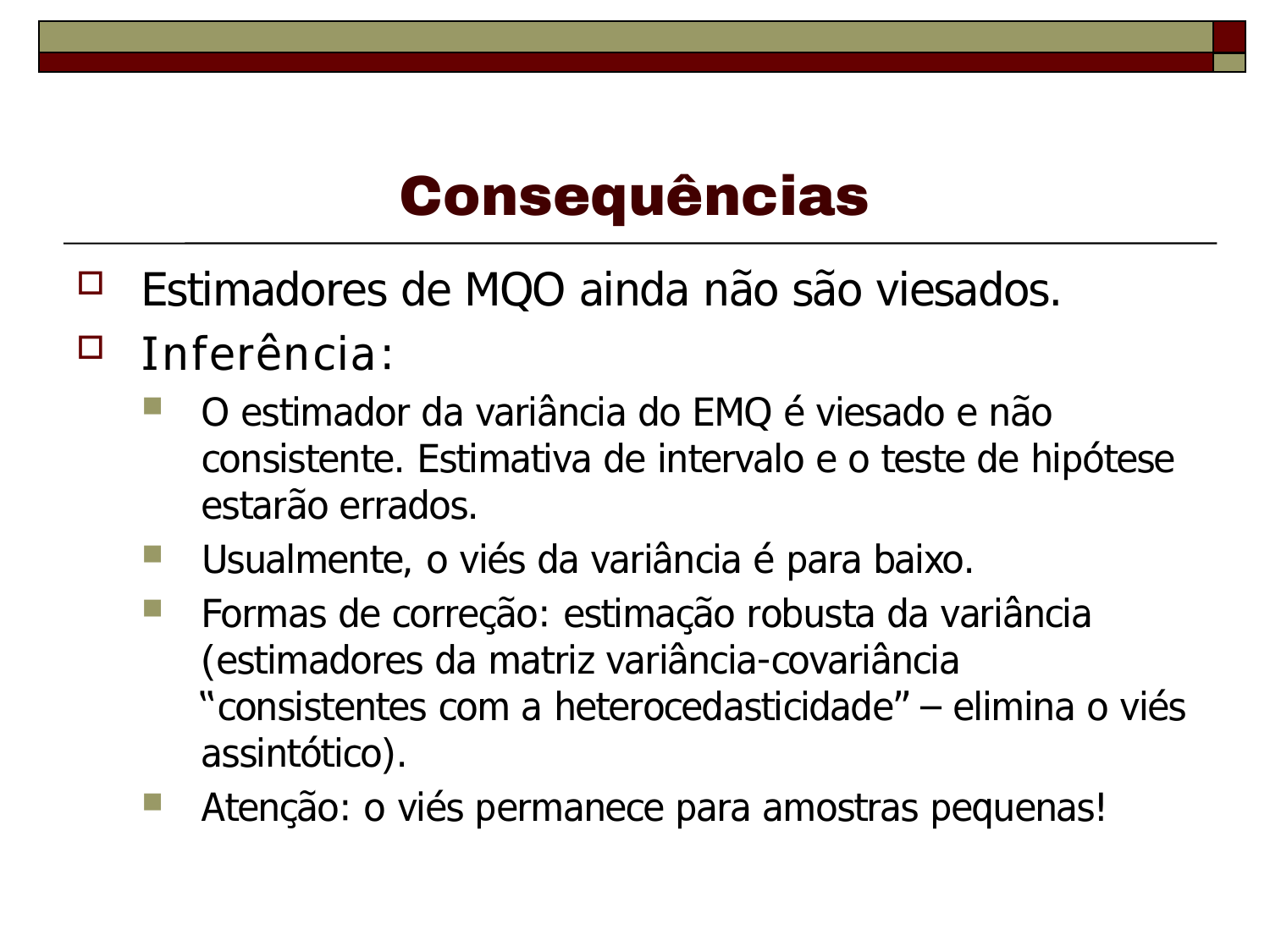

# Consequências
Estimadores de MQO ainda não são viesados.
Inferência:
O estimador da variância do EMQ é viesado e não consistente. Estimativa de intervalo e o teste de hipótese estarão errados.
Usualmente, o viés da variância é para baixo.
Formas de correção: estimação robusta da variância (estimadores da matriz variância-covariância “consistentes com a heterocedasticidade” – elimina o viés assintótico).
Atenção: o viés permanece para amostras pequenas!